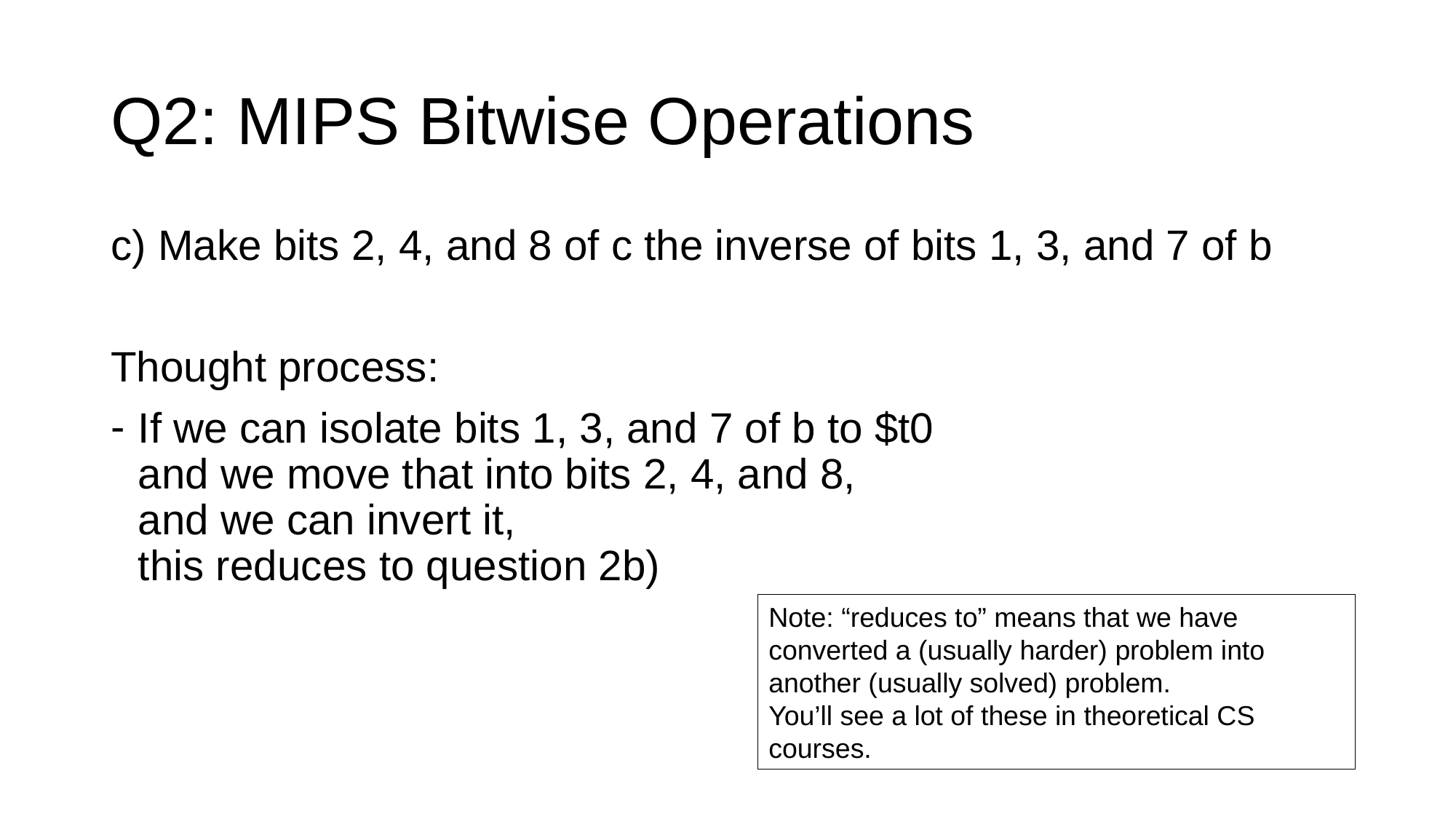

# Q2: MIPS Bitwise Operations
c) Make bits 2, 4, and 8 of c the inverse of bits 1, 3, and 7 of b

Thought process:
If we can isolate bits 1, 3, and 7 of b to $t0
and we move that into bits 2, 4, and 8,
and we can invert it,
this reduces to question 2b)

Note: “reduces to” means that we have converted a (usually harder) problem into another (usually solved) problem.
You’ll see a lot of these in theoretical CS courses.